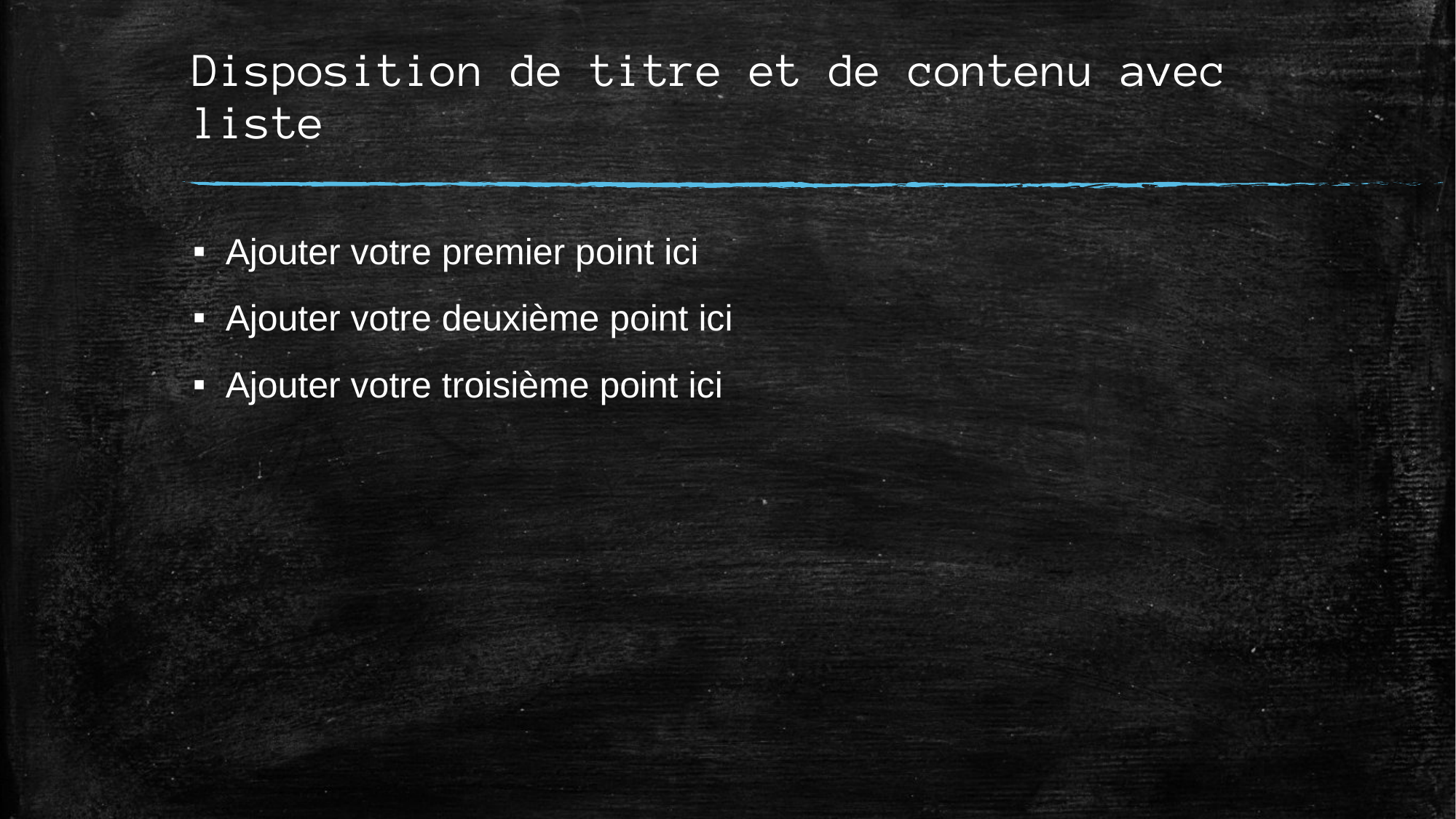

# Disposition de titre et de contenu avec liste
Ajouter votre premier point ici
Ajouter votre deuxième point ici
Ajouter votre troisième point ici